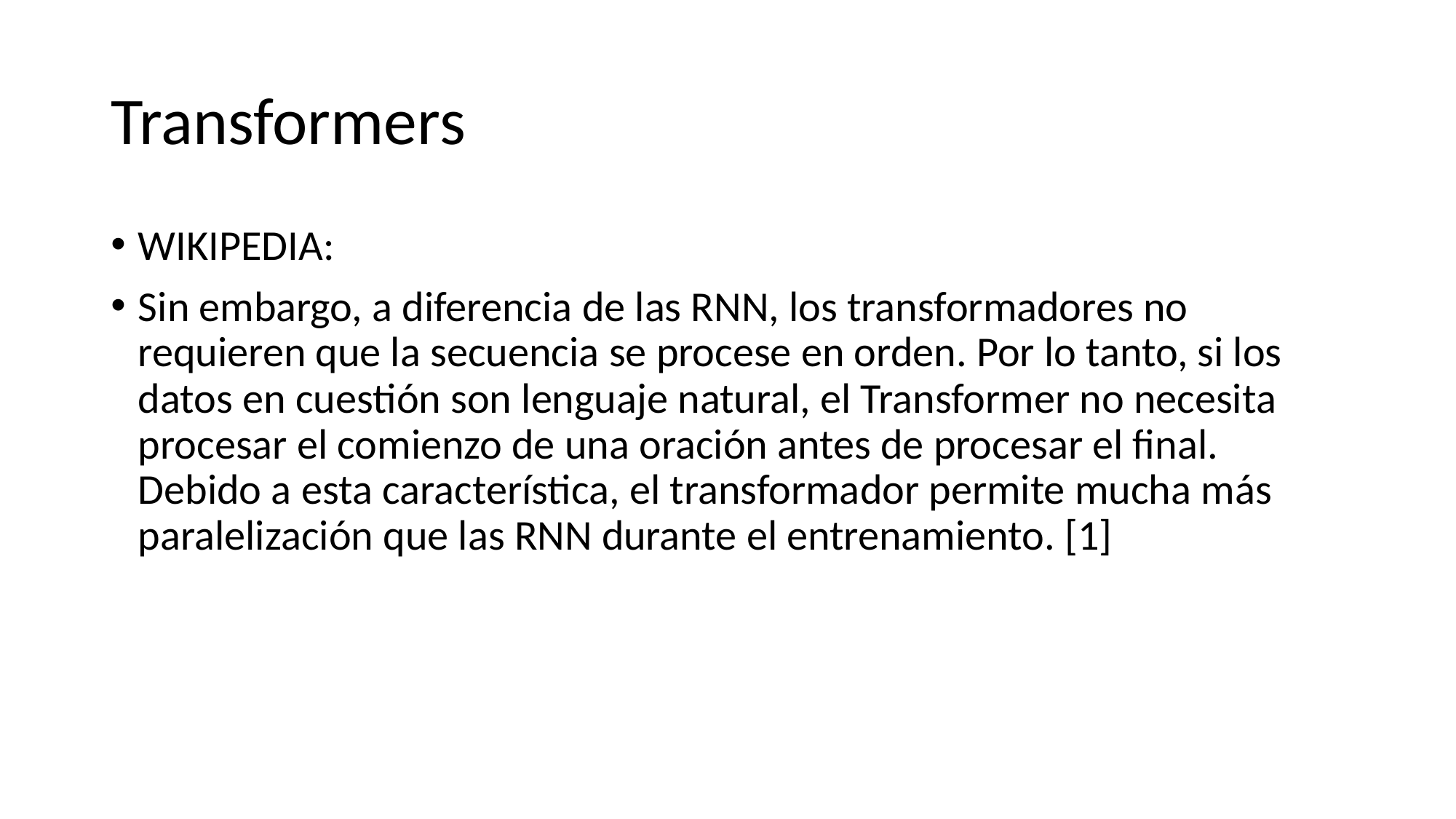

# Transformers
WIKIPEDIA:
Sin embargo, a diferencia de las RNN, los transformadores no requieren que la secuencia se procese en orden. Por lo tanto, si los datos en cuestión son lenguaje natural, el Transformer no necesita procesar el comienzo de una oración antes de procesar el final. Debido a esta característica, el transformador permite mucha más paralelización que las RNN durante el entrenamiento. [1]